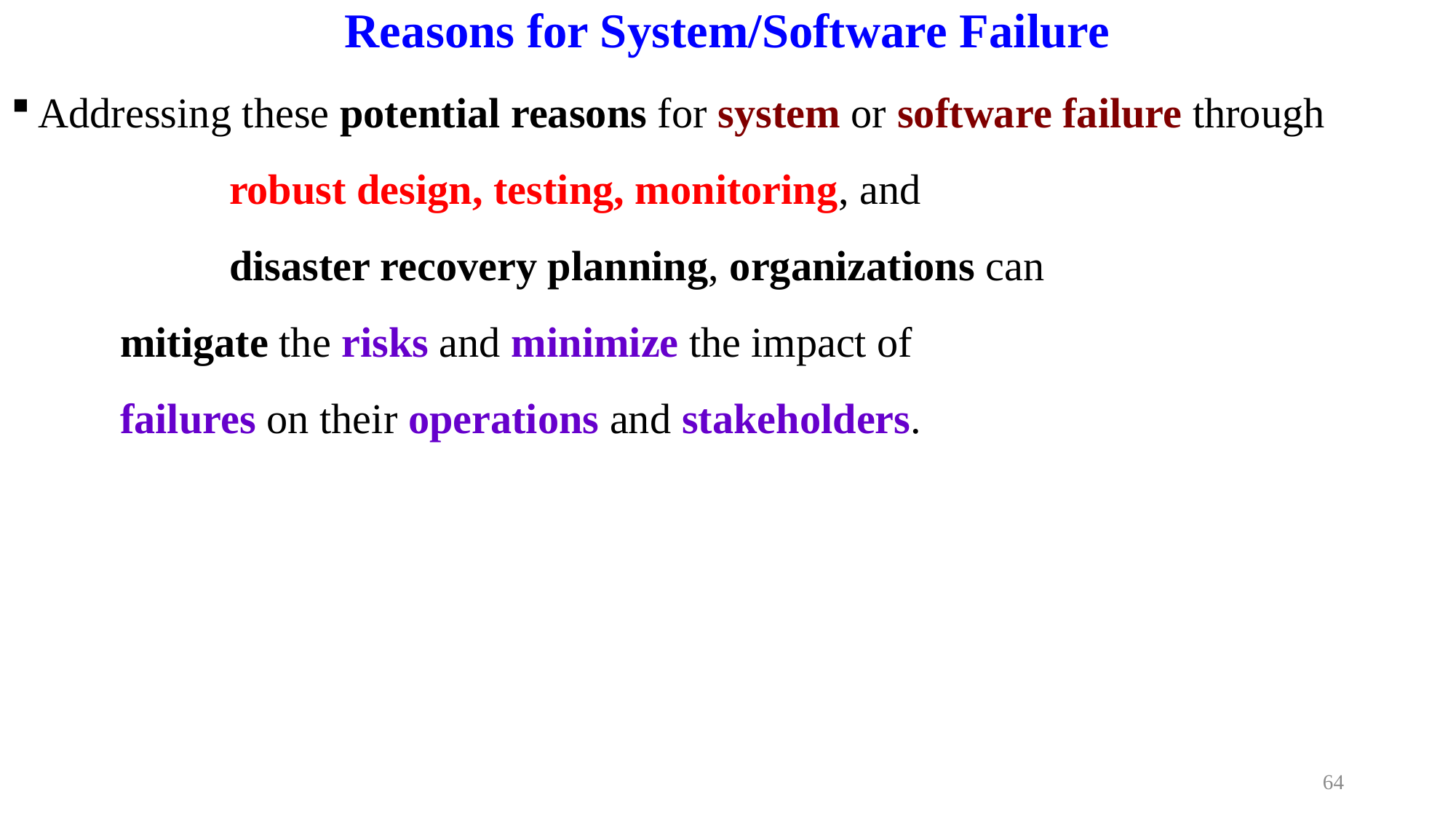

# Reasons for System/Software Failure
Addressing these potential reasons for system or software failure through
		robust design, testing, monitoring, and
		disaster recovery planning, organizations can
	mitigate the risks and minimize the impact of
	failures on their operations and stakeholders.
64